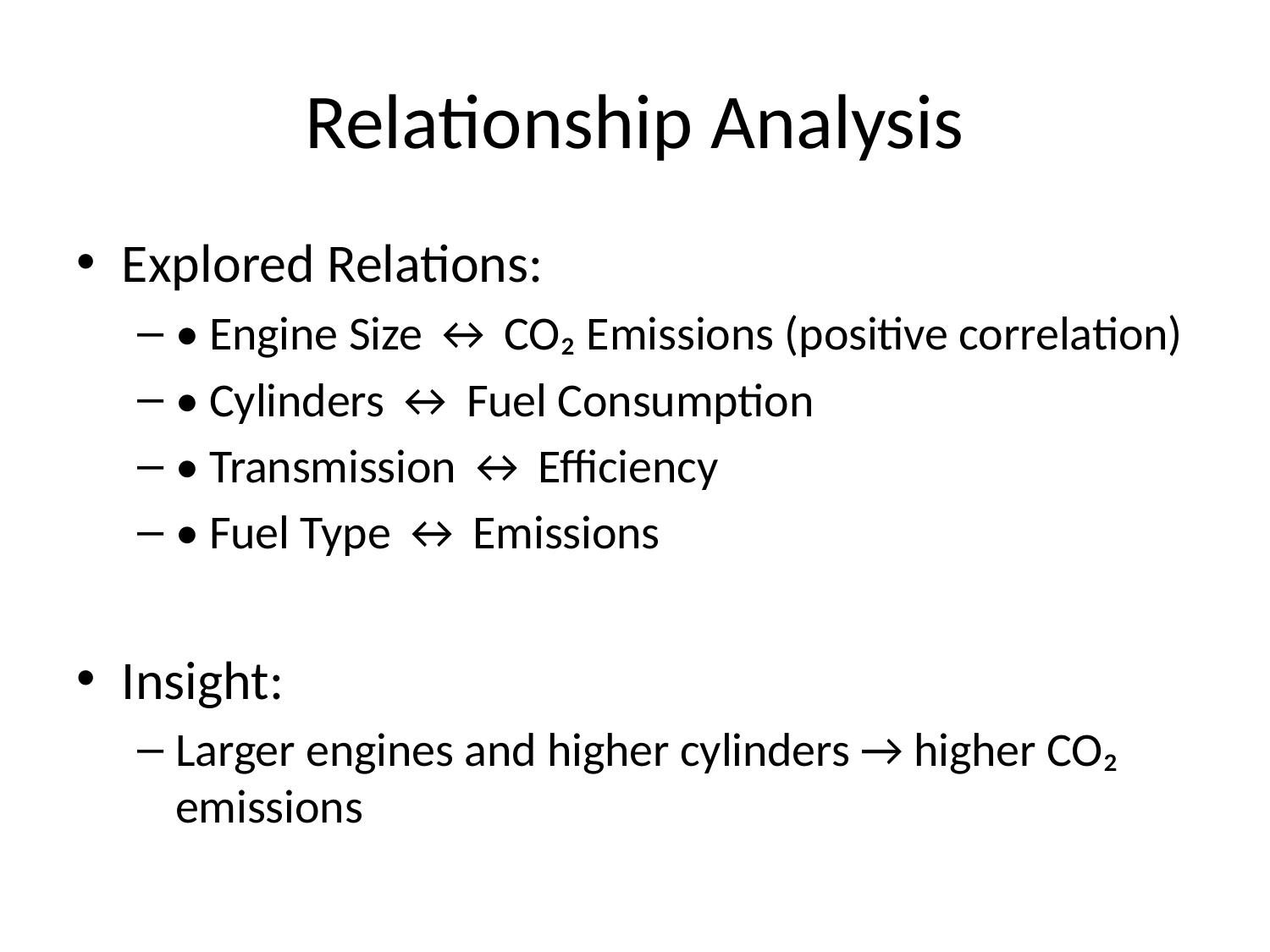

# Relationship Analysis
Explored Relations:
• Engine Size ↔ CO₂ Emissions (positive correlation)
• Cylinders ↔ Fuel Consumption
• Transmission ↔ Efficiency
• Fuel Type ↔ Emissions

Insight:
Larger engines and higher cylinders → higher CO₂ emissions